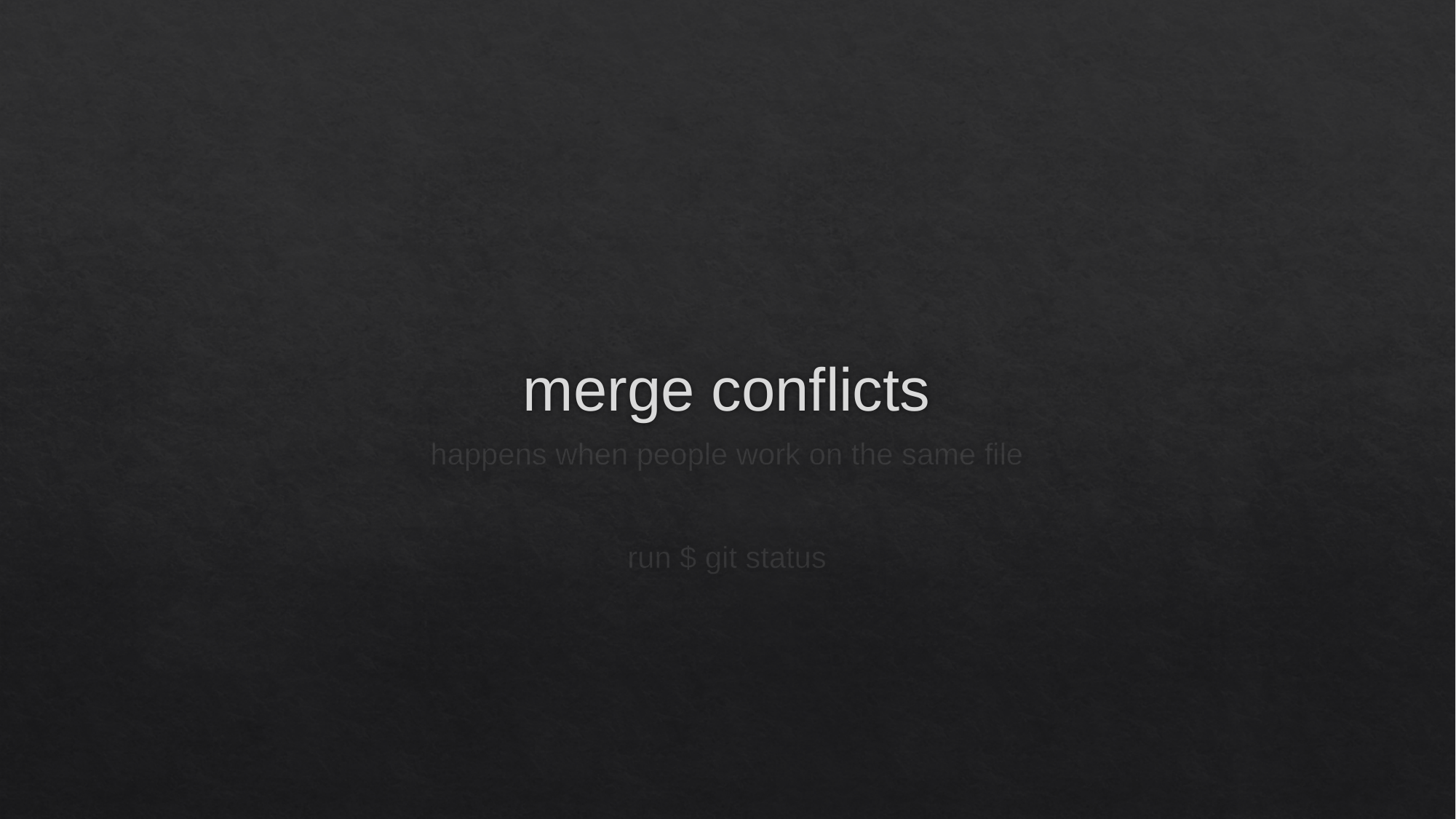

# merge conflicts
happens when people work on the same file

run $ git status